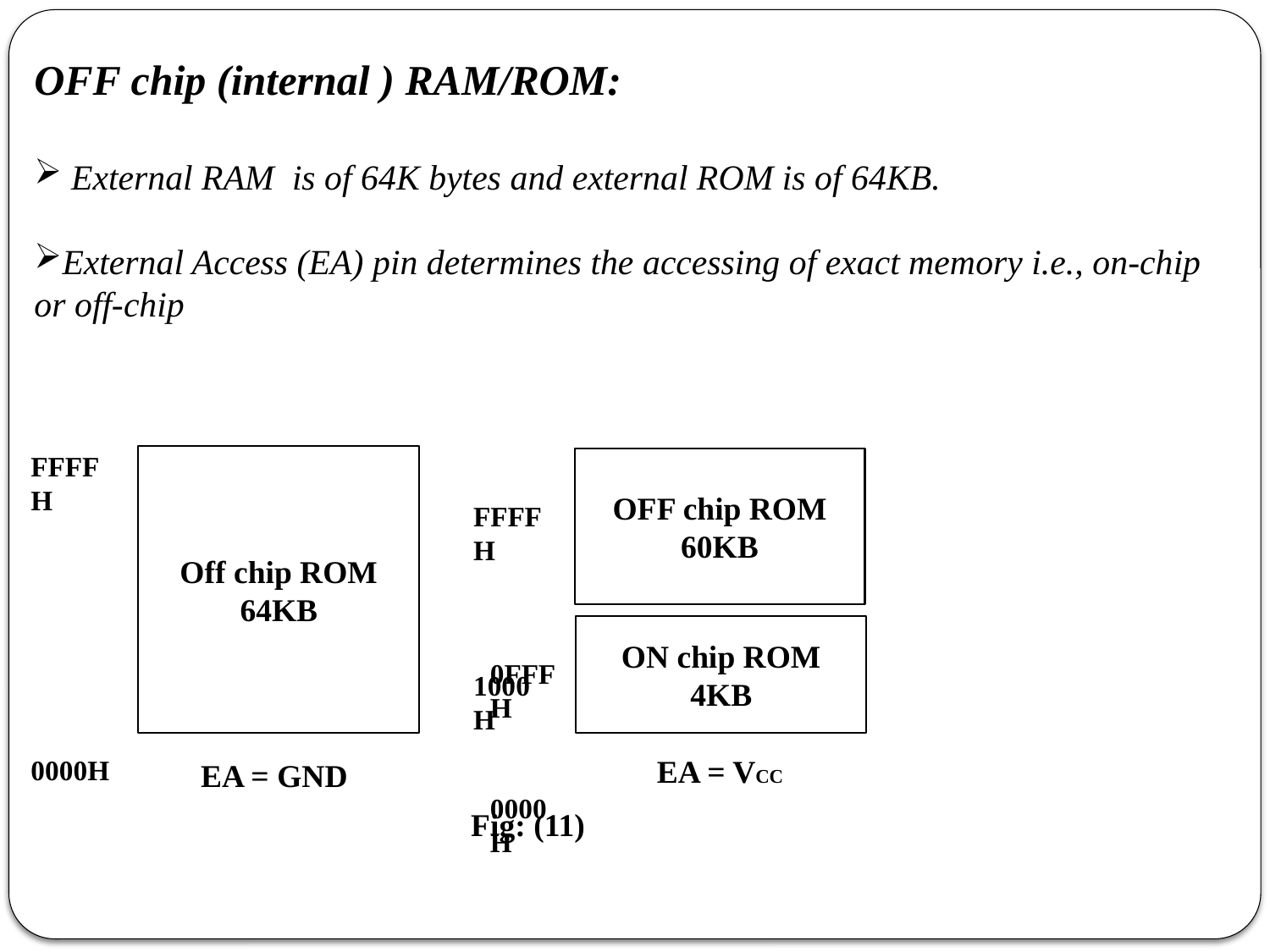

OFF chip (internal ) RAM/ROM:

 External RAM  is of 64K bytes and external ROM is of 64KB.

External Access (EA) pin determines the accessing of exact memory i.e., on-chip or off-chip

FFFFH

  0000H
Off chip ROM 64KB
OFF chip ROM 60KB
  FFFFH

    1000H
 0FFFH

  0000H
ON chip ROM 4KB
EA = VCC
EA = GND
Fig: (11)